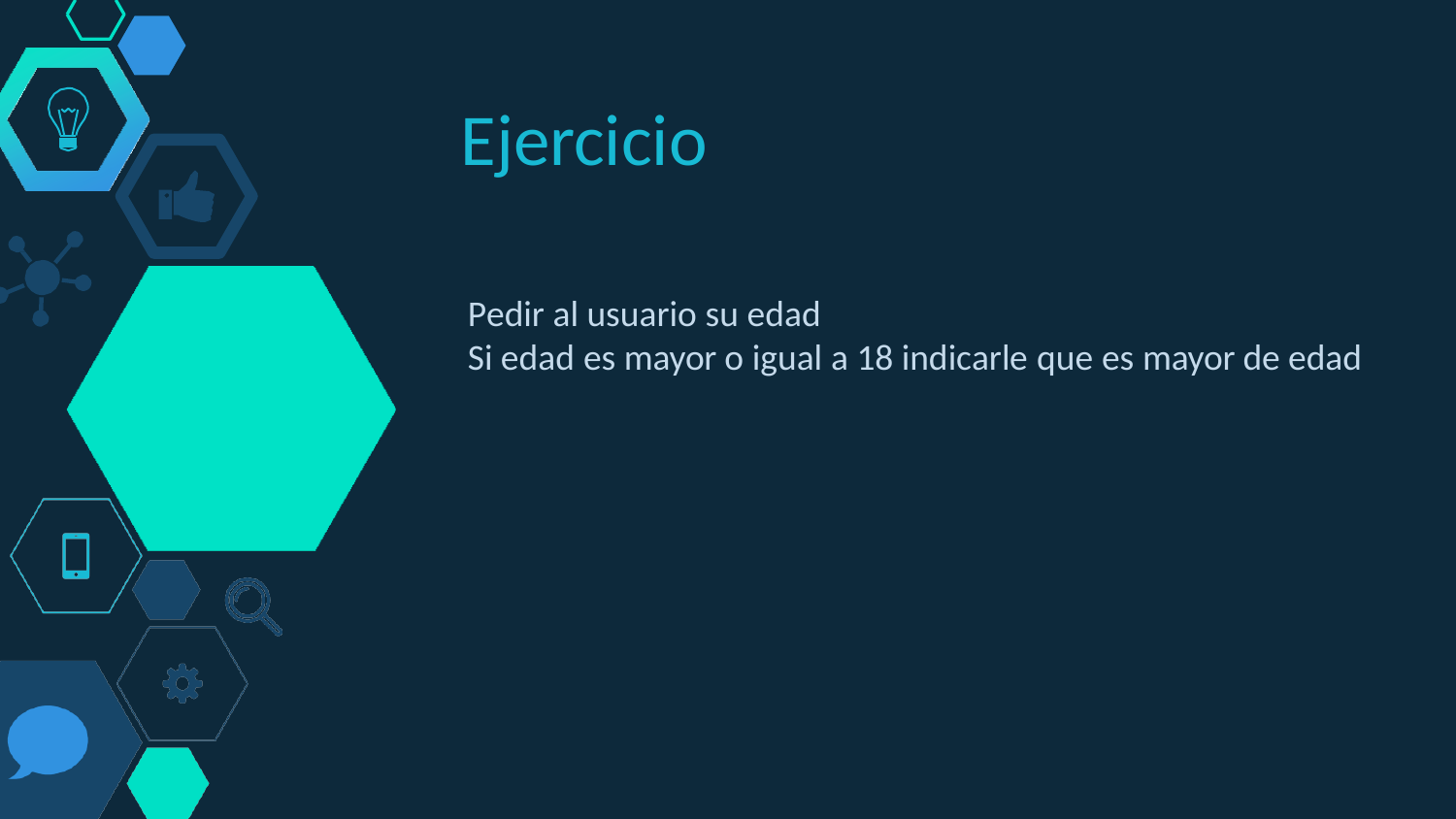

Ejercicio

Pedir al usuario su edad
Si edad es mayor o igual a 18 indicarle que es mayor de edad